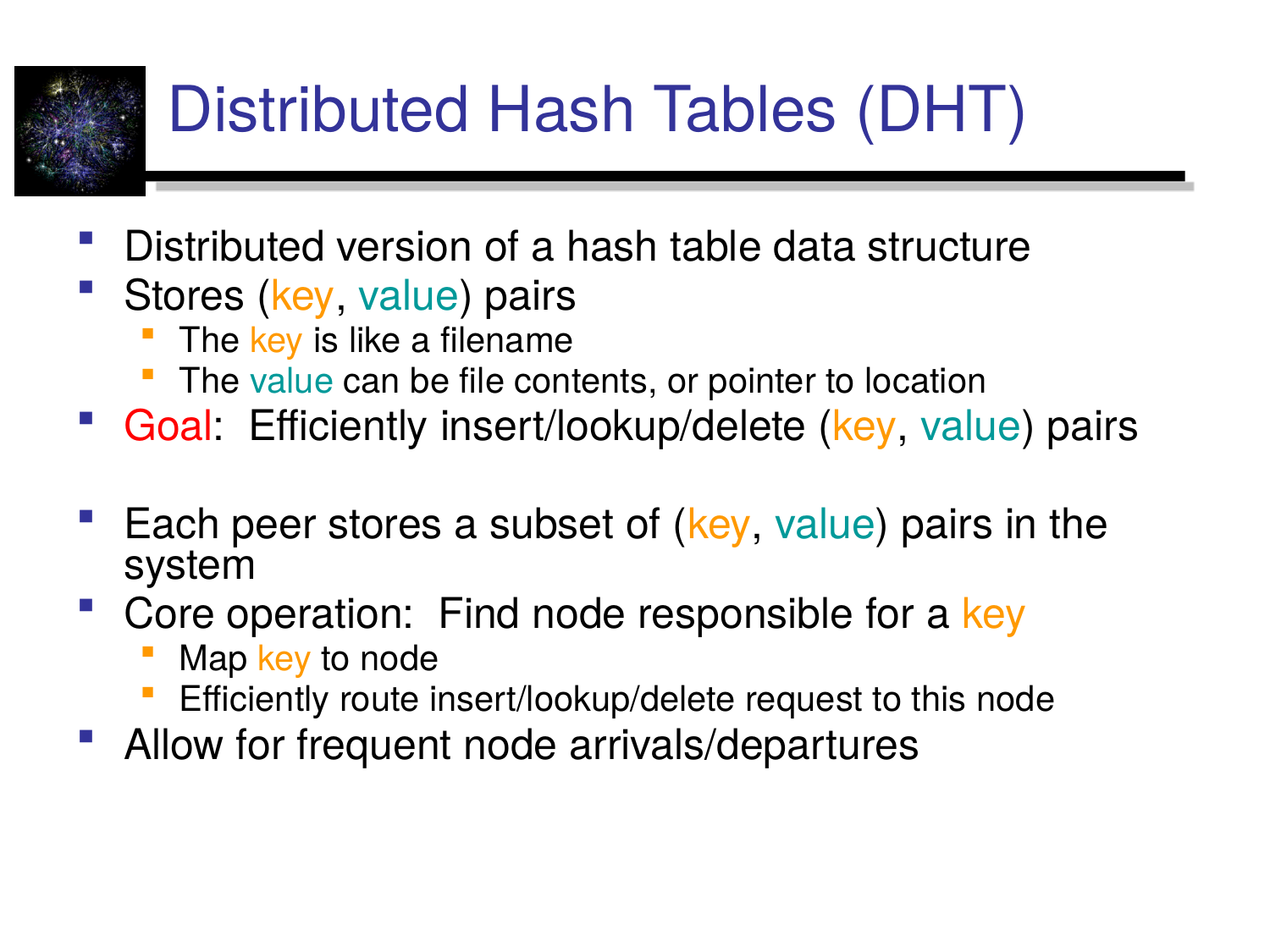

# Distributed Hash Tables (DHT)
Distributed version of a hash table data structure
Stores (key, value) pairs
The key is like a filename
The value can be file contents, or pointer to location
Goal:  Efficiently insert/lookup/delete (key, value) pairs

Each peer stores a subset of (key, value) pairs in the system
Core operation:  Find node responsible for a key
Map key to node
Efficiently route insert/lookup/delete request to this node
Allow for frequent node arrivals/departures